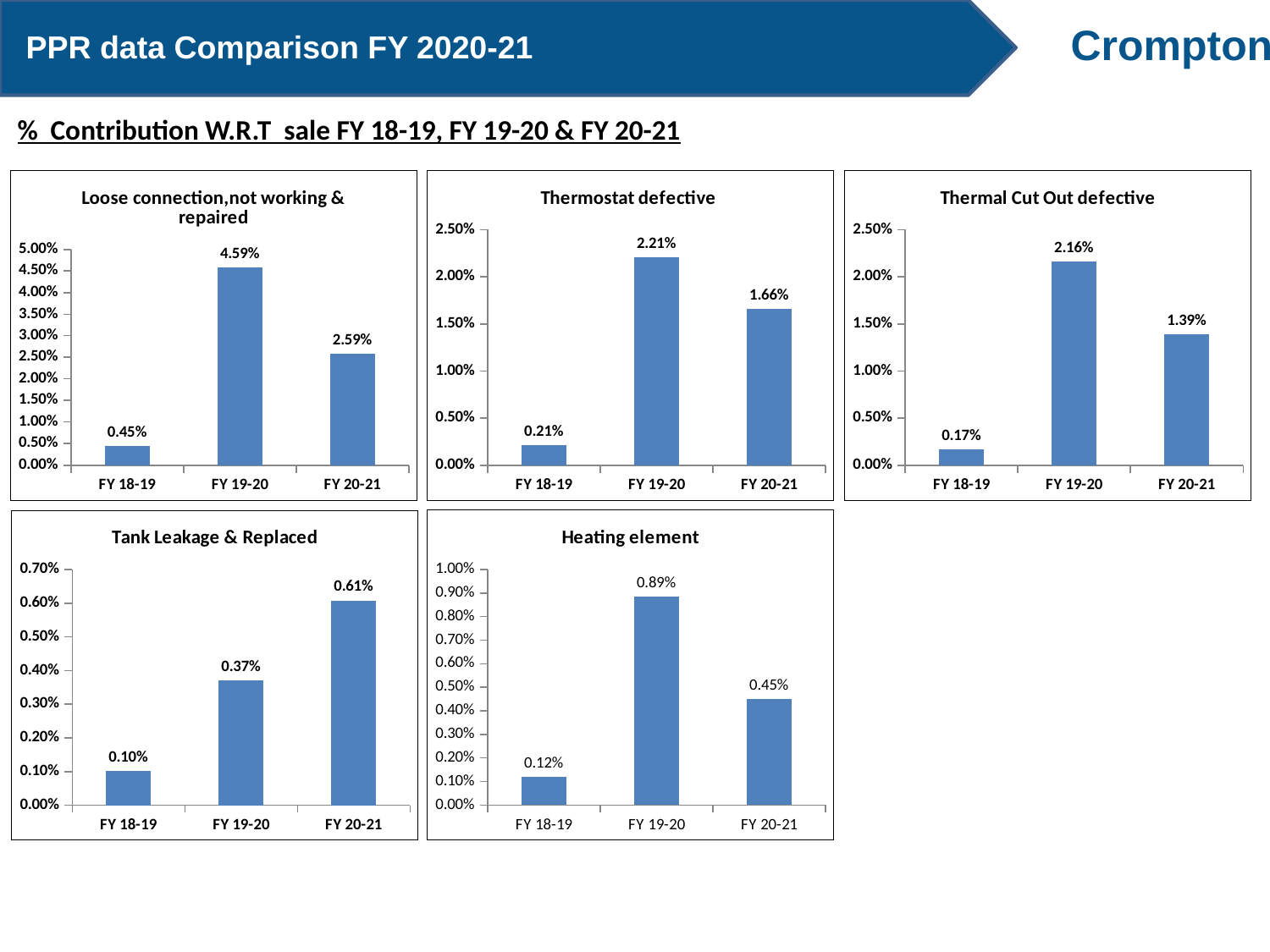

PPR data Comparison FY 2020-21
%  Contribution W.R.T  sale FY 18-19, FY 19-20 & FY 20-21

### Chart: Loose connection,not working & repaired

| Category | Loose connection,not working & repaired 4733 |
|---|---|
| FY 18-19 | 0.004549296474916721 |
| FY 19-20 | 0.04592425844887979 |
| FY 20-21 | 0.025896967921708237 |

### Chart: Thermostat defective

| Category | Thermostat defective  2275 |
|---|---|
| FY 18-19 | 0.0020882016606175112 |
| FY 19-20 | 0.022074305508388237 |
| FY 20-21 | 0.01656114102881864 |

### Chart: Thermal Cut Out defective

| Category | Thermal Cut Out defective 2228 |
|---|---|
| FY 18-19 | 0.0016904489633570328 |
| FY 19-20 | 0.021618264911072084 |
| FY 20-21 | 0.013909856319896653 |

### Chart: Heating element

| Category | Heating element 913 |
|---|---|
| FY 18-19 | 0.0011932580917814349 |
| FY 19-20 | 0.00885883117765207 |
| FY 20-21 | 0.004491411489901835 |

### Chart: Tank Leakage & Replaced

| Category | Tank Leakage & Replaced 383 |
|---|---|
| FY 18-19 | 0.0010192412867299756 |
| FY 19-20 | 0.0037162457185550305 |
| FY 20-21 | 0.006083684459566031 |